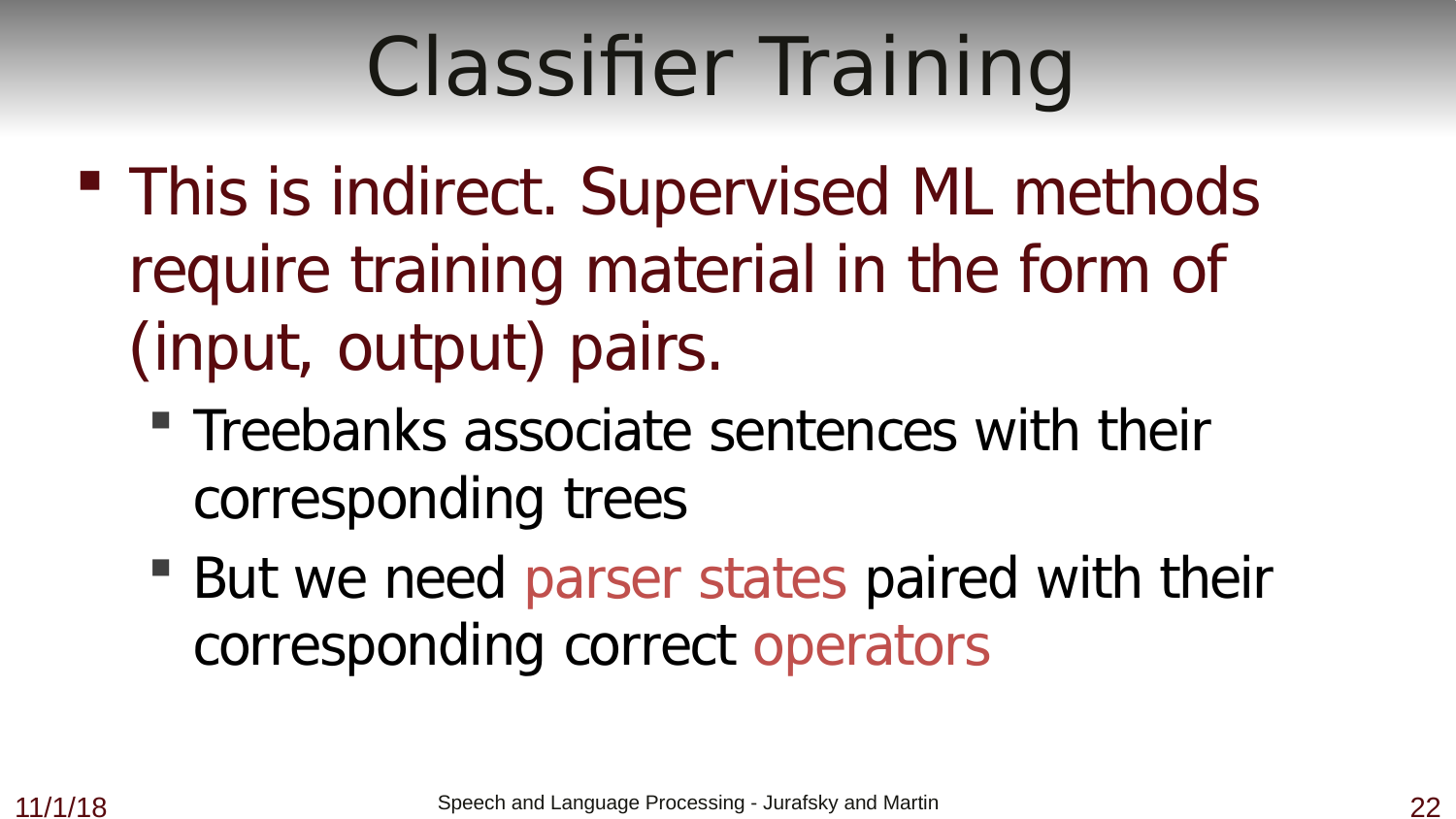

# Classifier Training
This is indirect. Supervised ML methods require training material in the form of (input, output) pairs.
Treebanks associate sentences with their corresponding trees
But we need parser states paired with their corresponding correct operators
11/1/18
                                         Speech and Language Processing - Jurafsky and Martin
22